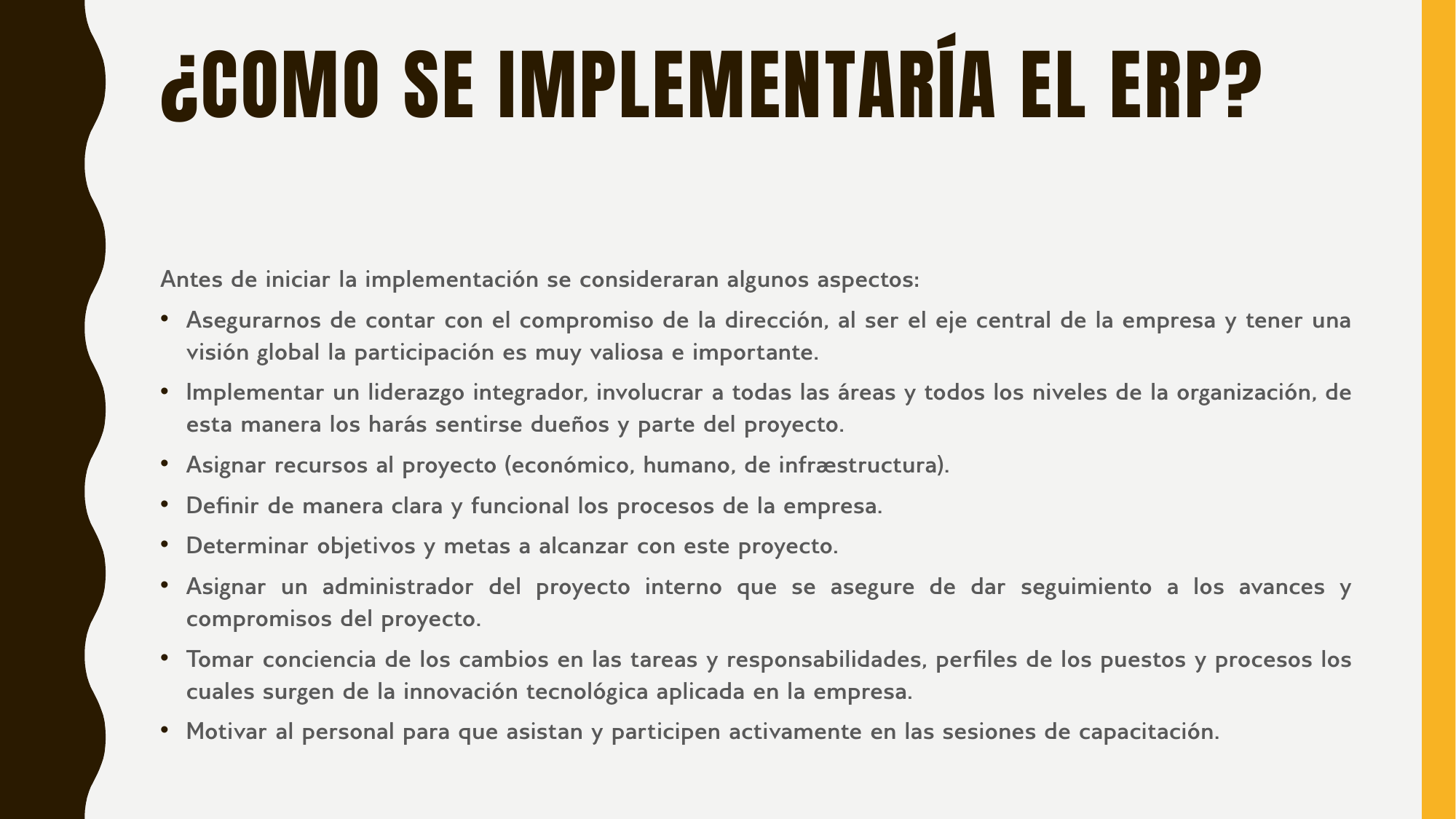

# ¿Como se implementaría el ERP?
Antes de iniciar la implementación se consideraran algunos aspectos:
Asegurarnos de contar con el compromiso de la dirección, al ser el eje central de la empresa y tener una visión global la participación es muy valiosa e importante.
Implementar un liderazgo integrador, involucrar a todas las áreas y todos los niveles de la organización, de esta manera los harás sentirse dueños y parte del proyecto.
Asignar recursos al proyecto (económico, humano, de infraestructura).
Definir de manera clara y funcional los procesos de la empresa.
Determinar objetivos y metas a alcanzar con este proyecto.
Asignar un administrador del proyecto interno que se asegure de dar seguimiento a los avances y compromisos del proyecto.
Tomar conciencia de los cambios en las tareas y responsabilidades, perfiles de los puestos y procesos los cuales surgen de la innovación tecnológica aplicada en la empresa.
Motivar al personal para que asistan y participen activamente en las sesiones de capacitación.